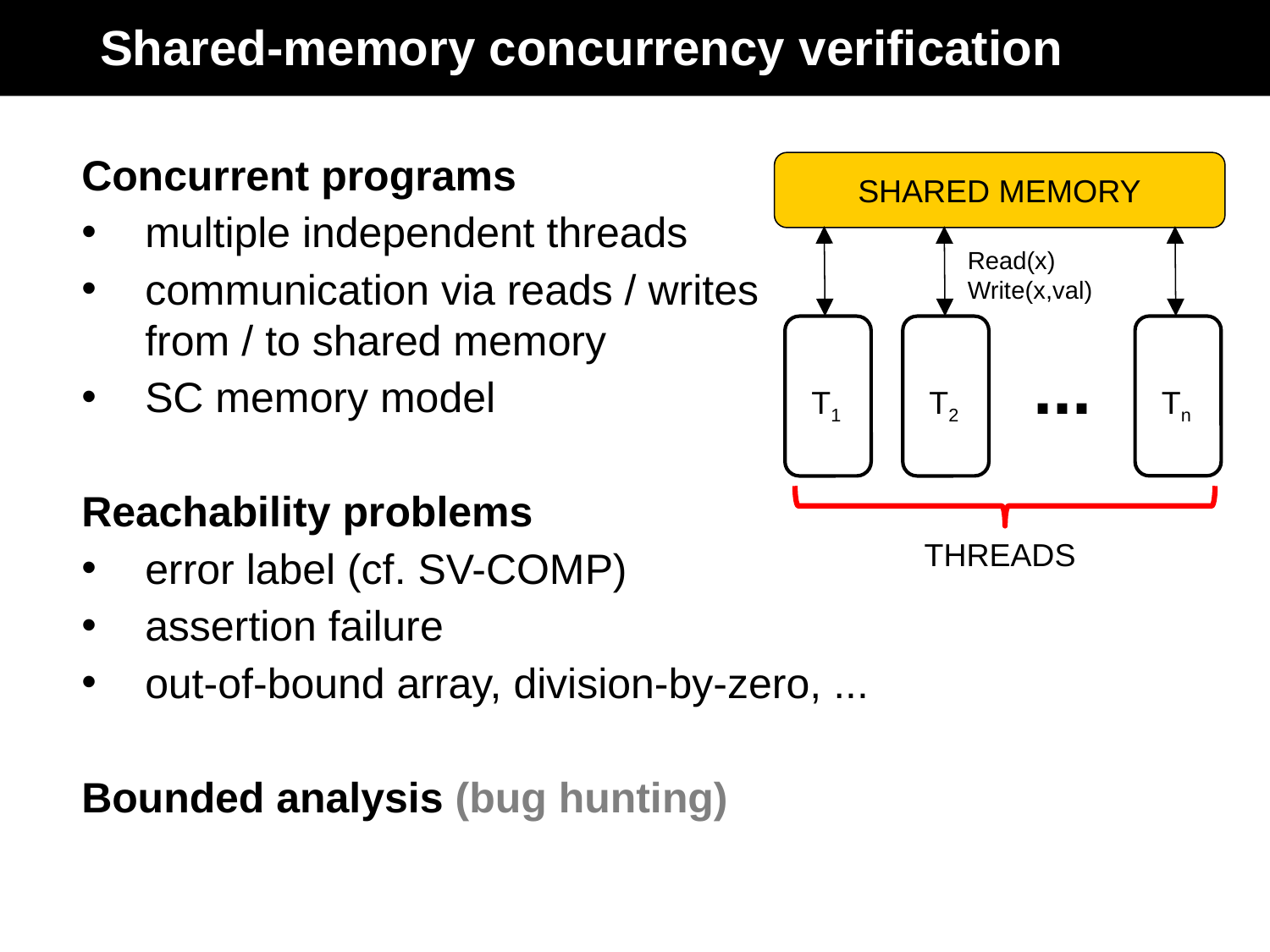

# Shared-memory concurrency verification
Concurrent programs
multiple independent threads
communication via reads / writes
from / to shared memory
SC memory model

Reachability problems
error label (cf. SV-COMP)
assertion failure
out-of-bound array, division-by-zero, ...

Bounded analysis (bug hunting)

SHARED MEMORY
Read(x)
Write(x,val)

Tn

T1

T2
...
THREADS